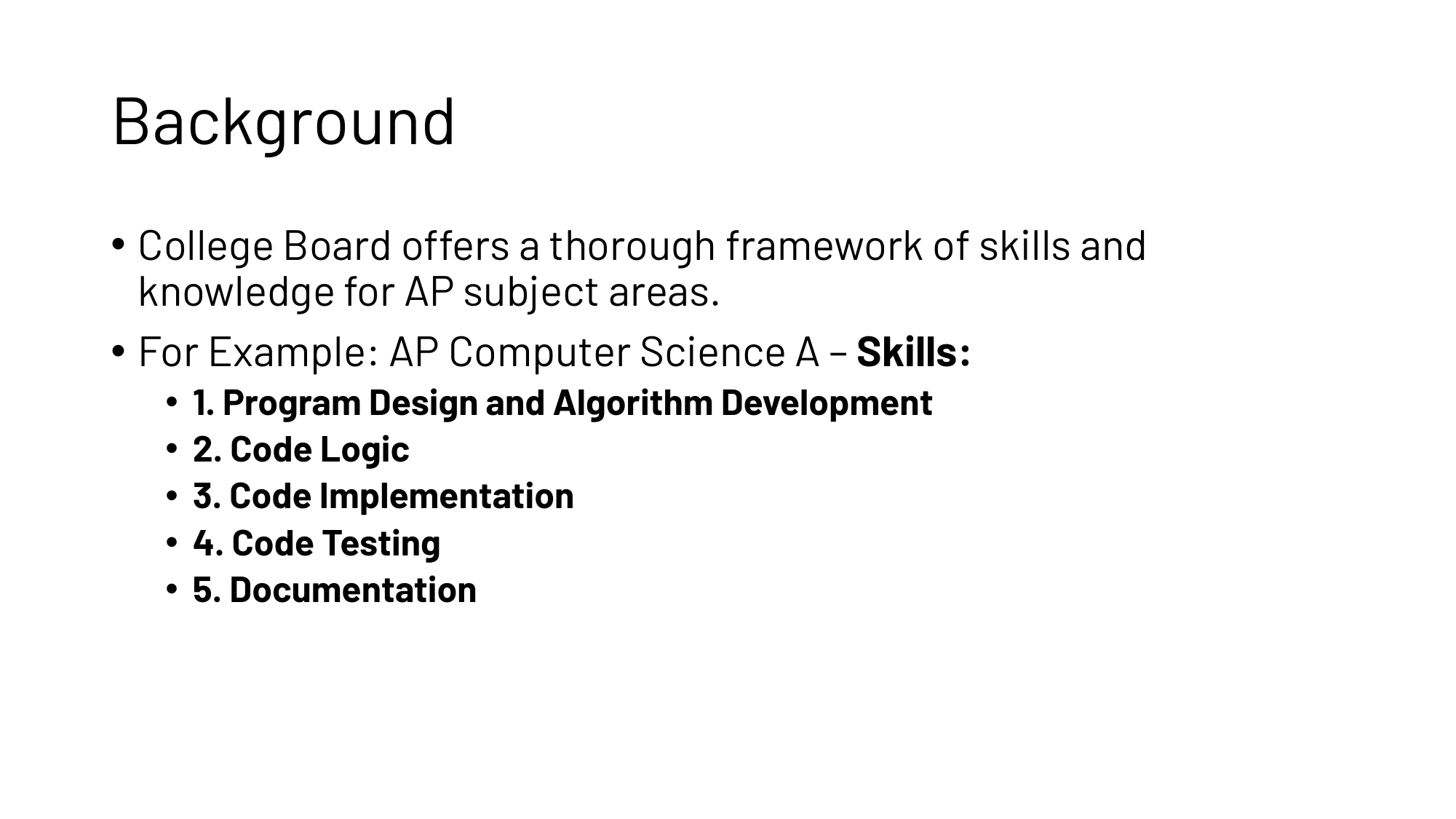

# Background
College Board offers a thorough framework of skills and knowledge for AP subject areas.
For Example: AP Computer Science A – Skills:
1. Program Design and Algorithm Development
2. Code Logic
3. Code Implementation
4. Code Testing
5. Documentation